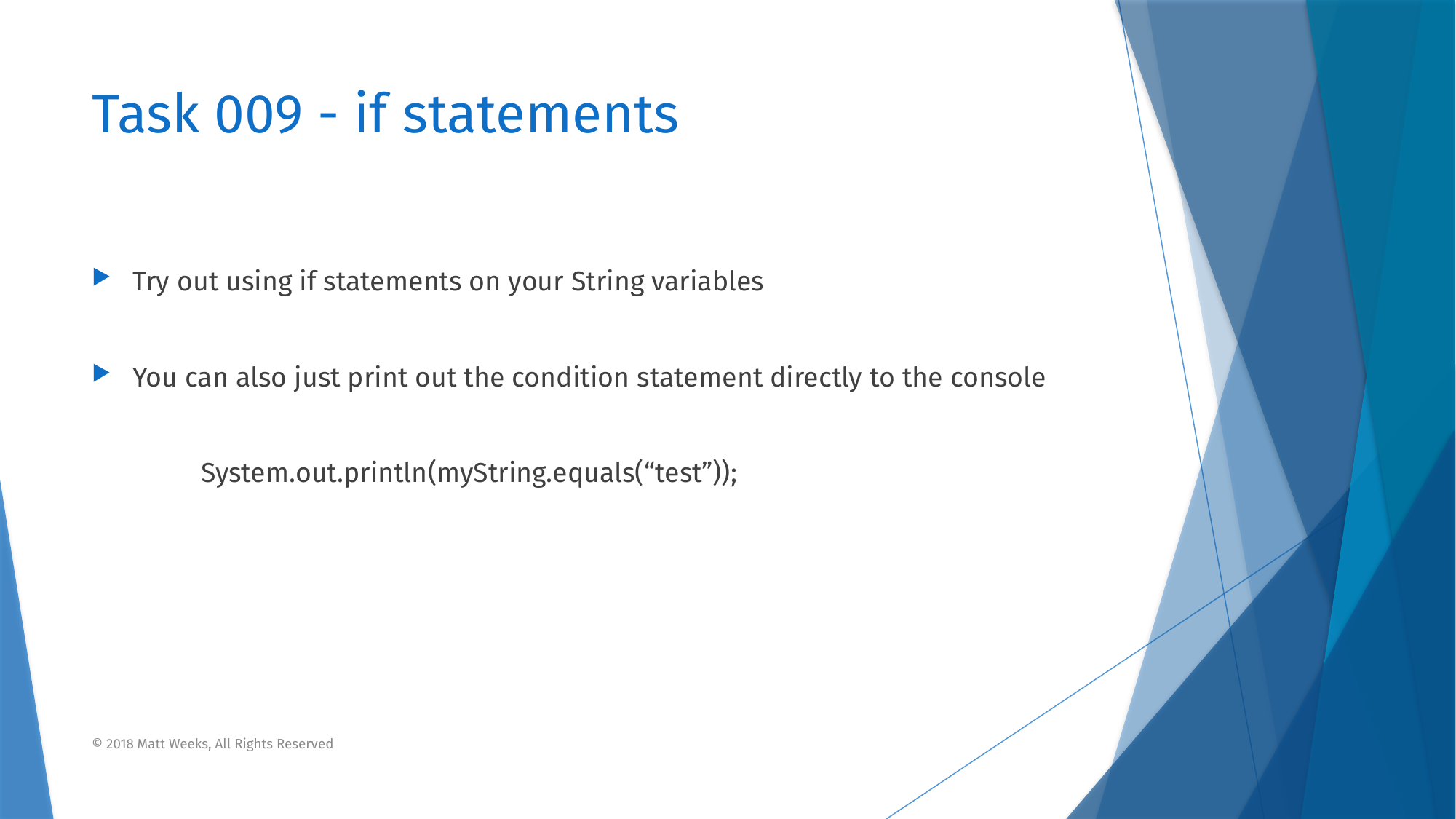

# Task 009 - if statements
Try out using if statements on your String variables

You can also just print out the condition statement directly to the console

	System.out.println(myString.equals(“test”));
© 2018 Matt Weeks, All Rights Reserved